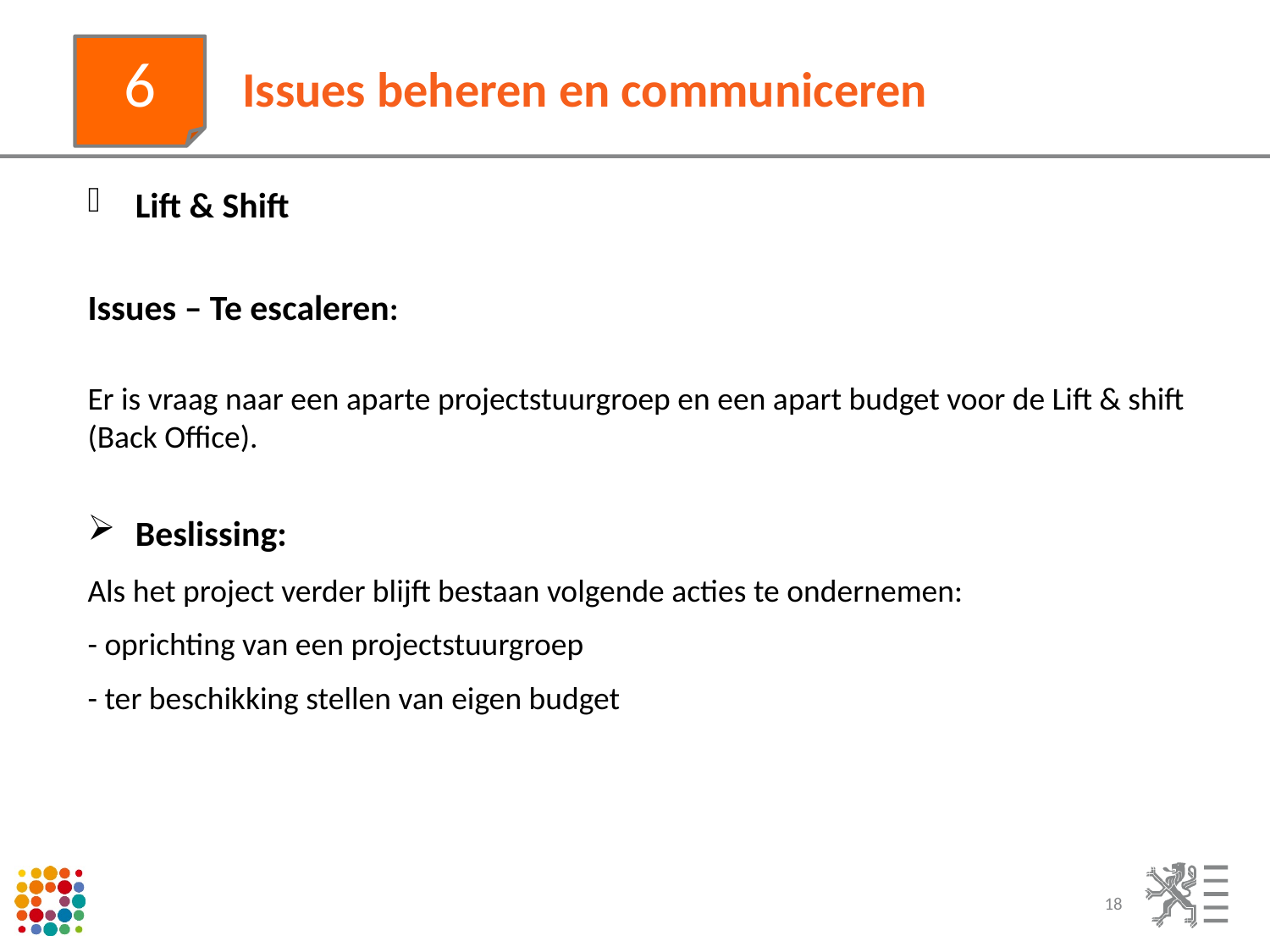

6
# Issues beheren en communiceren
Lift & Shift

Issues – Te escaleren:

Er is vraag naar een aparte projectstuurgroep en een apart budget voor de Lift & shift (Back Office).

Beslissing:
Als het project verder blijft bestaan volgende acties te ondernemen:
- oprichting van een projectstuurgroep
- ter beschikking stellen van eigen budget

18